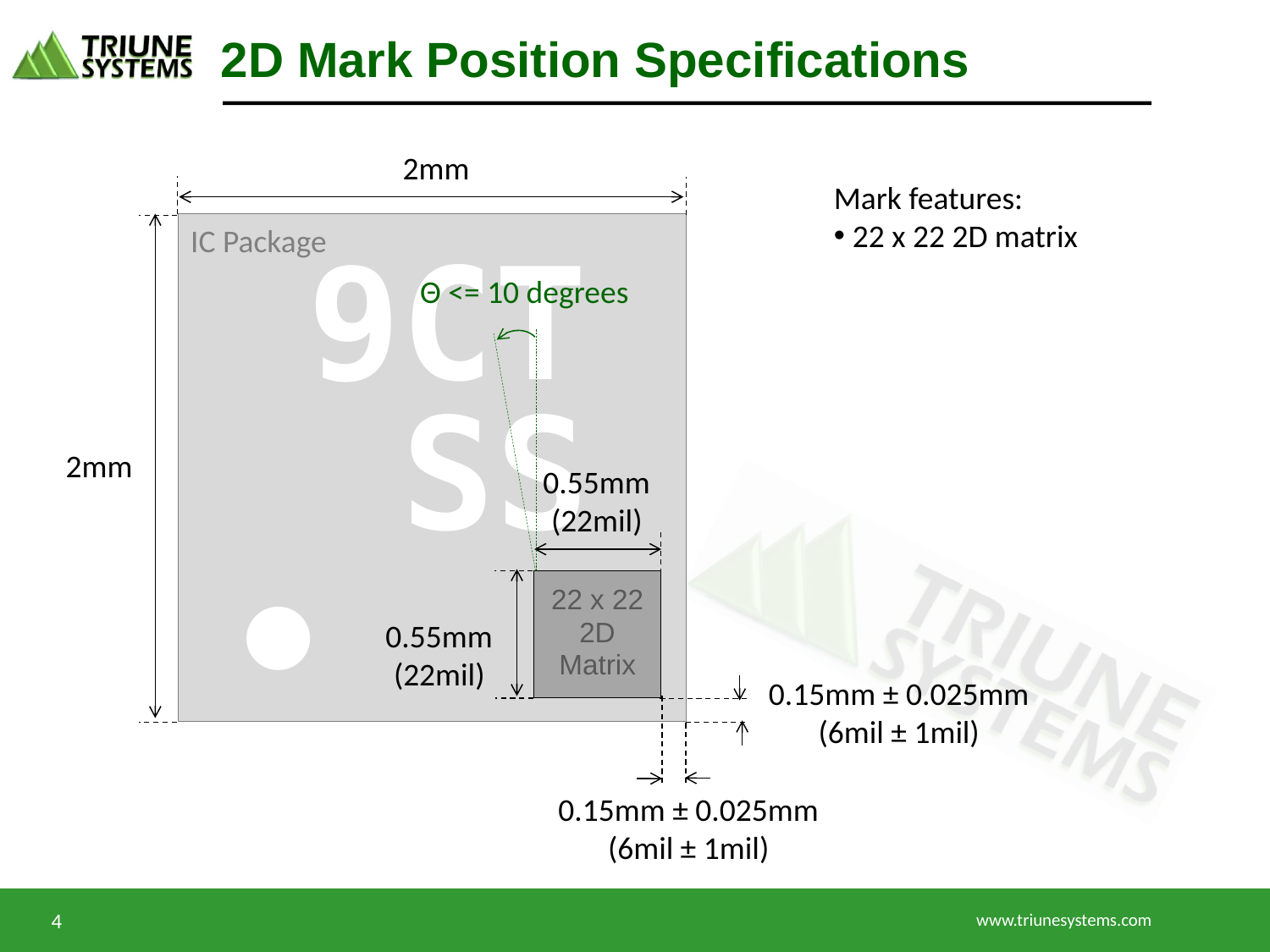

# 2D Mark Position Specifications
2mm
Mark features:
 22 x 22 2D matrix

IC Package
9CT
Θ <= 10 degrees

SS
2mm
0.55mm
(22mil)
22 x 22
2D
Matrix

0.55mm
(22mil)
0.15mm ± 0.025mm
(6mil ± 1mil)
0.15mm ± 0.025mm
(6mil ± 1mil)